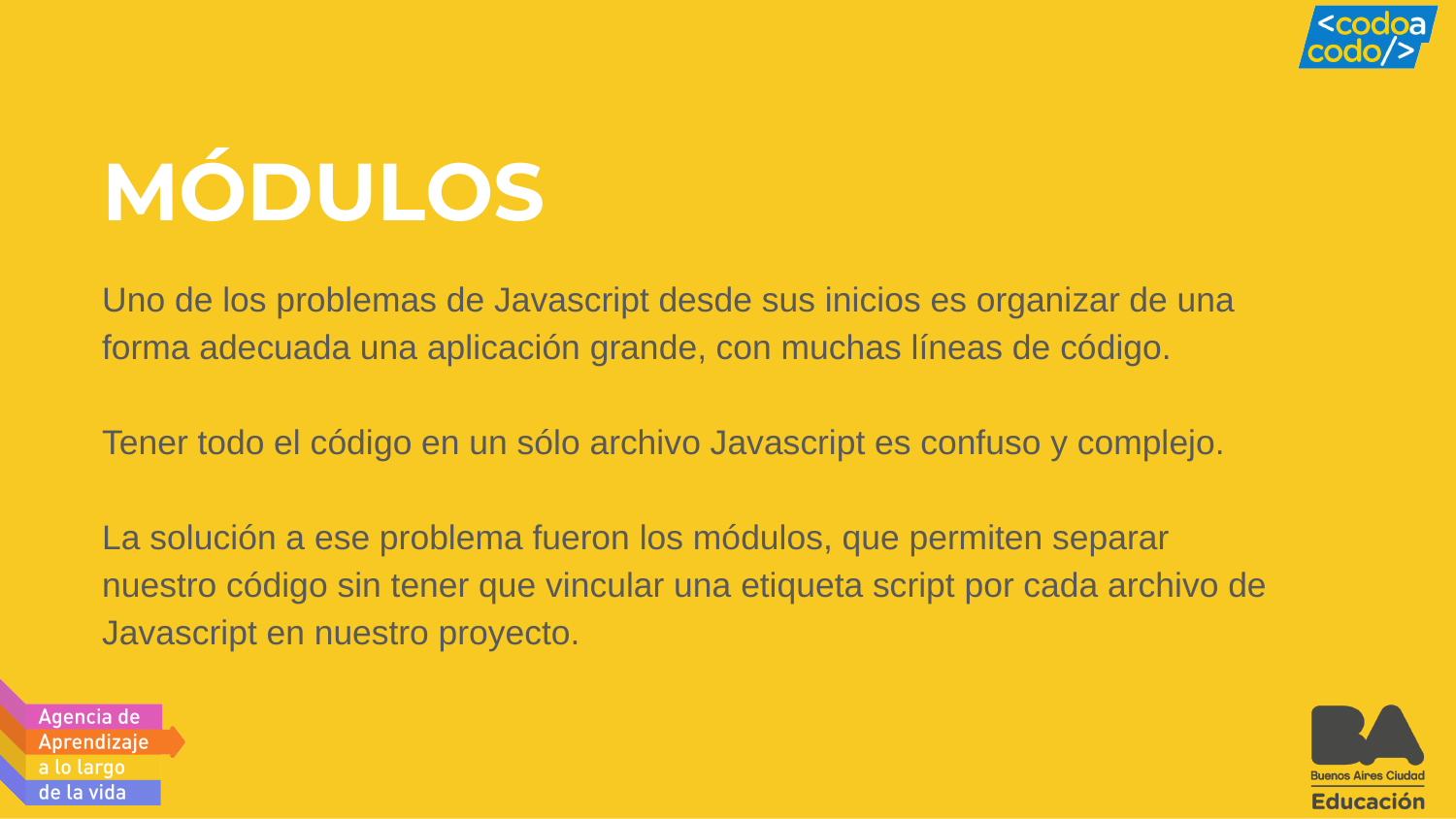

# MÓDULOS
Uno de los problemas de Javascript desde sus inicios es organizar de una forma adecuada una aplicación grande, con muchas líneas de código.

Tener todo el código en un sólo archivo Javascript es confuso y complejo.

La solución a ese problema fueron los módulos, que permiten separar nuestro código sin tener que vincular una etiqueta script por cada archivo de Javascript en nuestro proyecto.